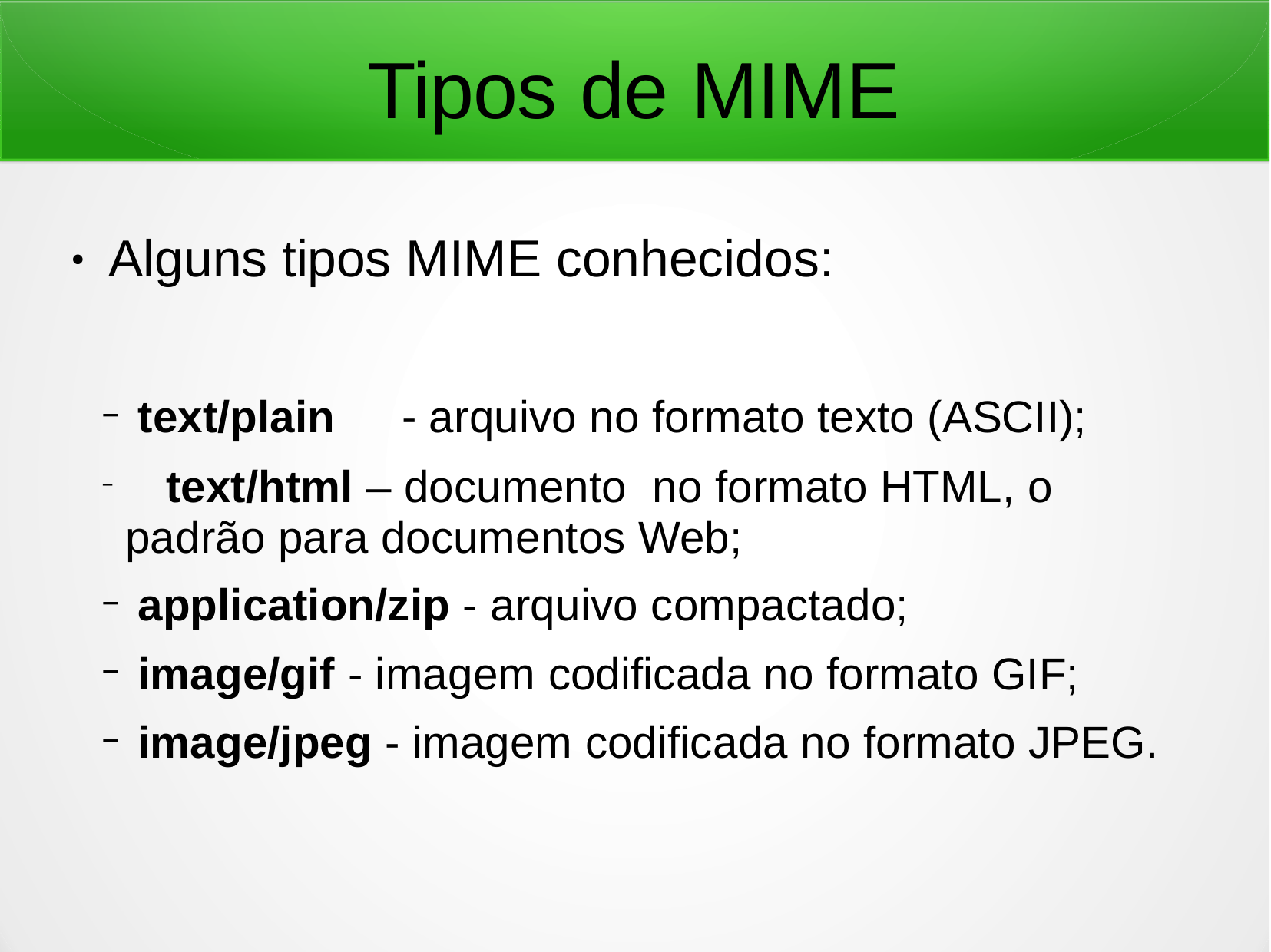

# Tipos de MIME
Alguns tipos MIME conhecidos:
●
text/plain	- arquivo no formato texto (ASCII);
	text/html – documento	no formato HTML, o padrão para documentos Web;
application/zip - arquivo compactado;
image/gif - imagem codificada no formato GIF;
image/jpeg - imagem codificada no formato JPEG.